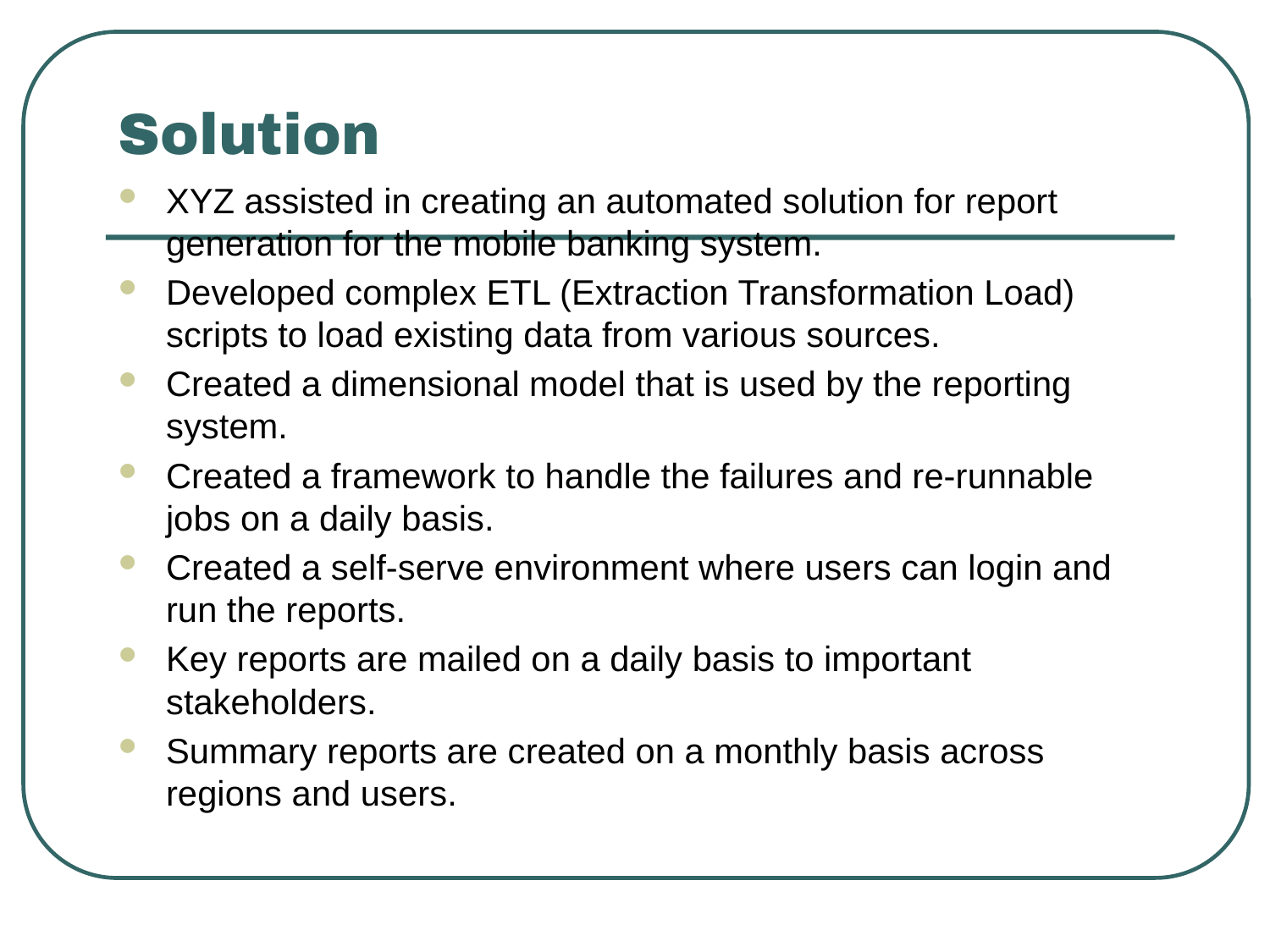

# Solution
XYZ assisted in creating an automated solution for report generation for the mobile banking system.
Developed complex ETL (Extraction Transformation Load) scripts to load existing data from various sources.
Created a dimensional model that is used by the reporting system.
Created a framework to handle the failures and re-runnable jobs on a daily basis.
Created a self-serve environment where users can login and run the reports.
Key reports are mailed on a daily basis to important stakeholders.
Summary reports are created on a monthly basis across regions and users.